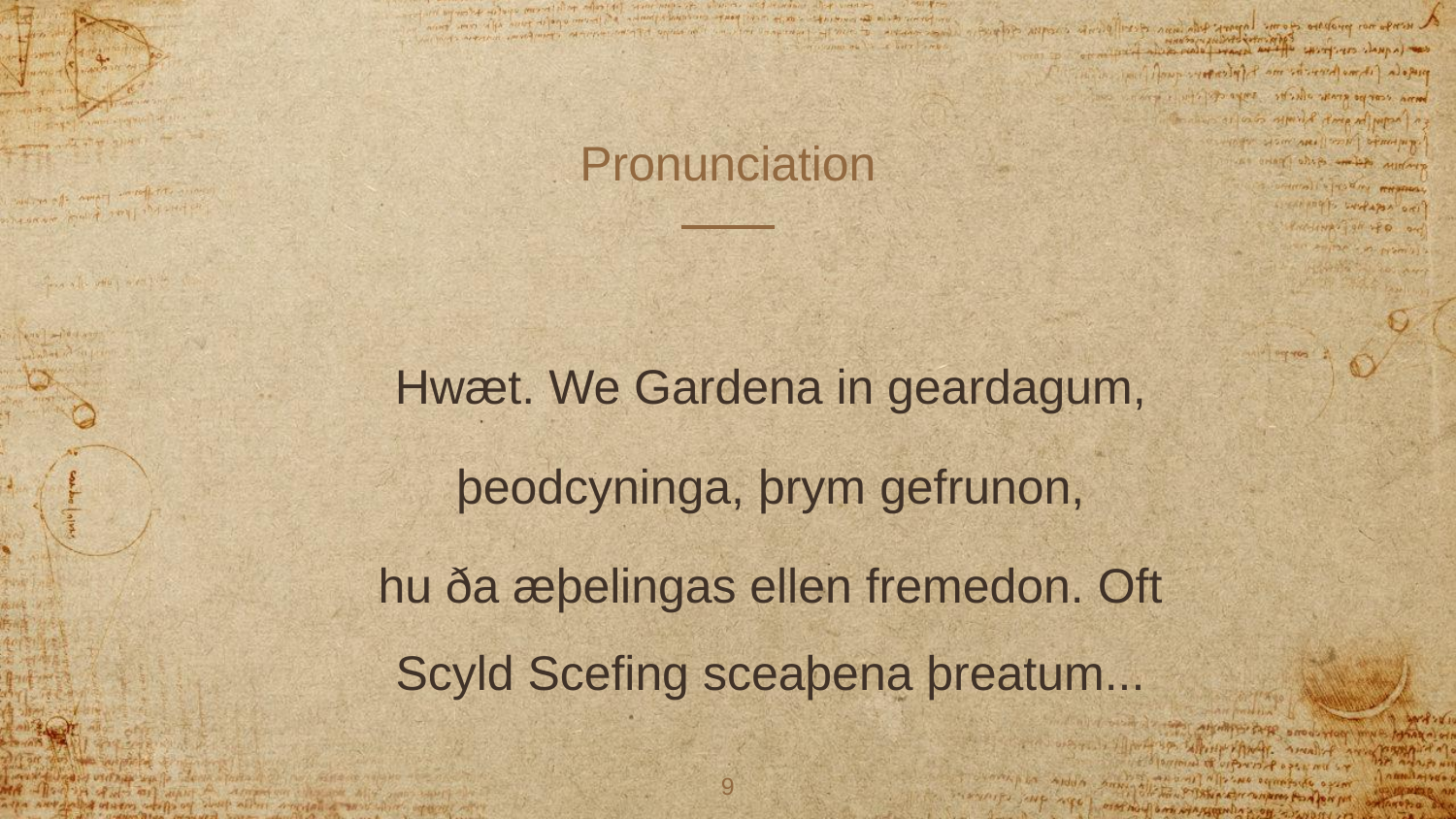

# Pronunciation

Hwæt. We Gardena in geardagum,
þeodcyninga, þrym gefrunon,
hu ða æþelingas ellen fremedon. Oft Scyld Scefing sceaþena þreatum...
9